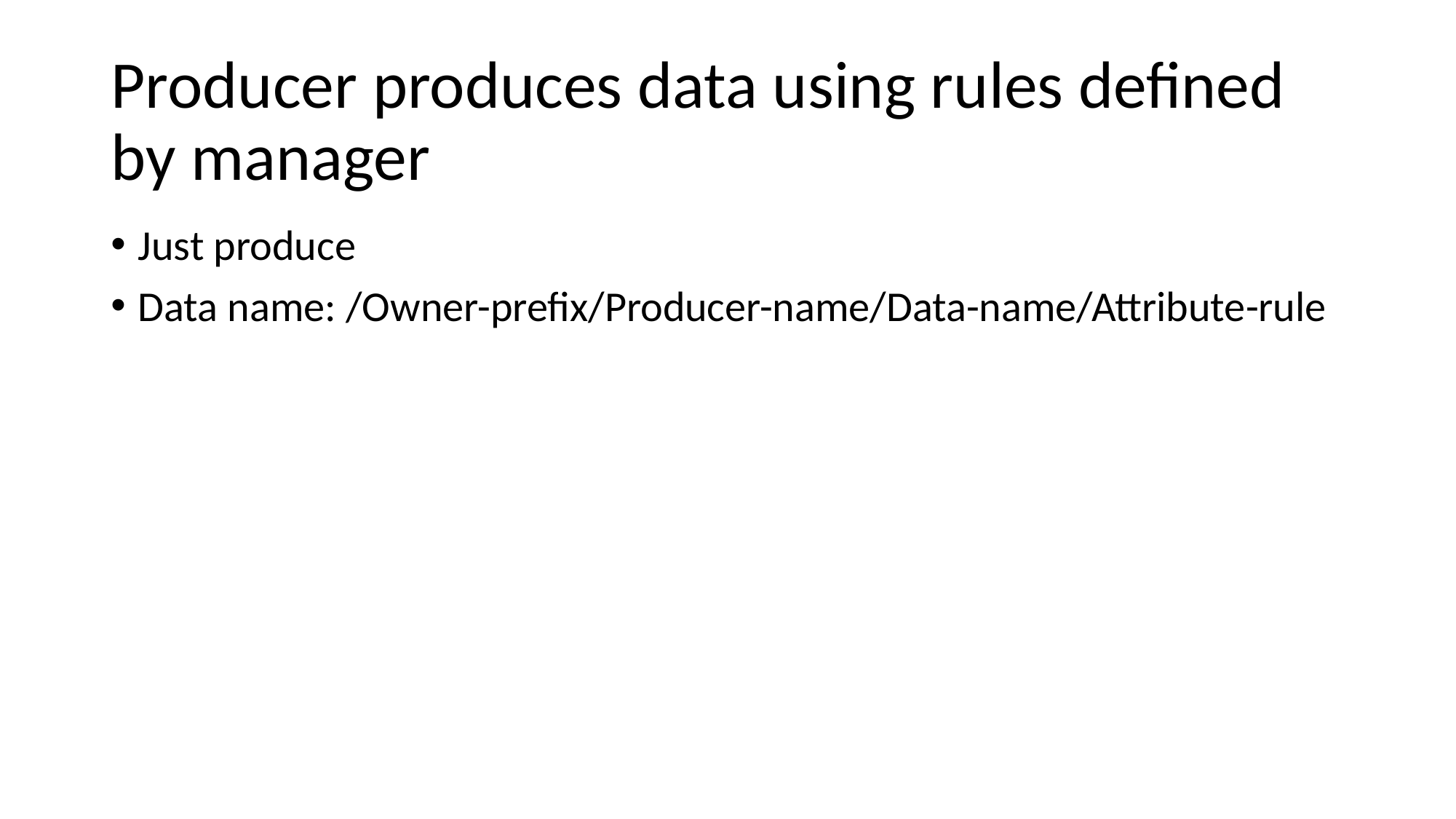

# Producer produces data using rules defined by manager
Just produce
Data name: /Owner-prefix/Producer-name/Data-name/Attribute-rule